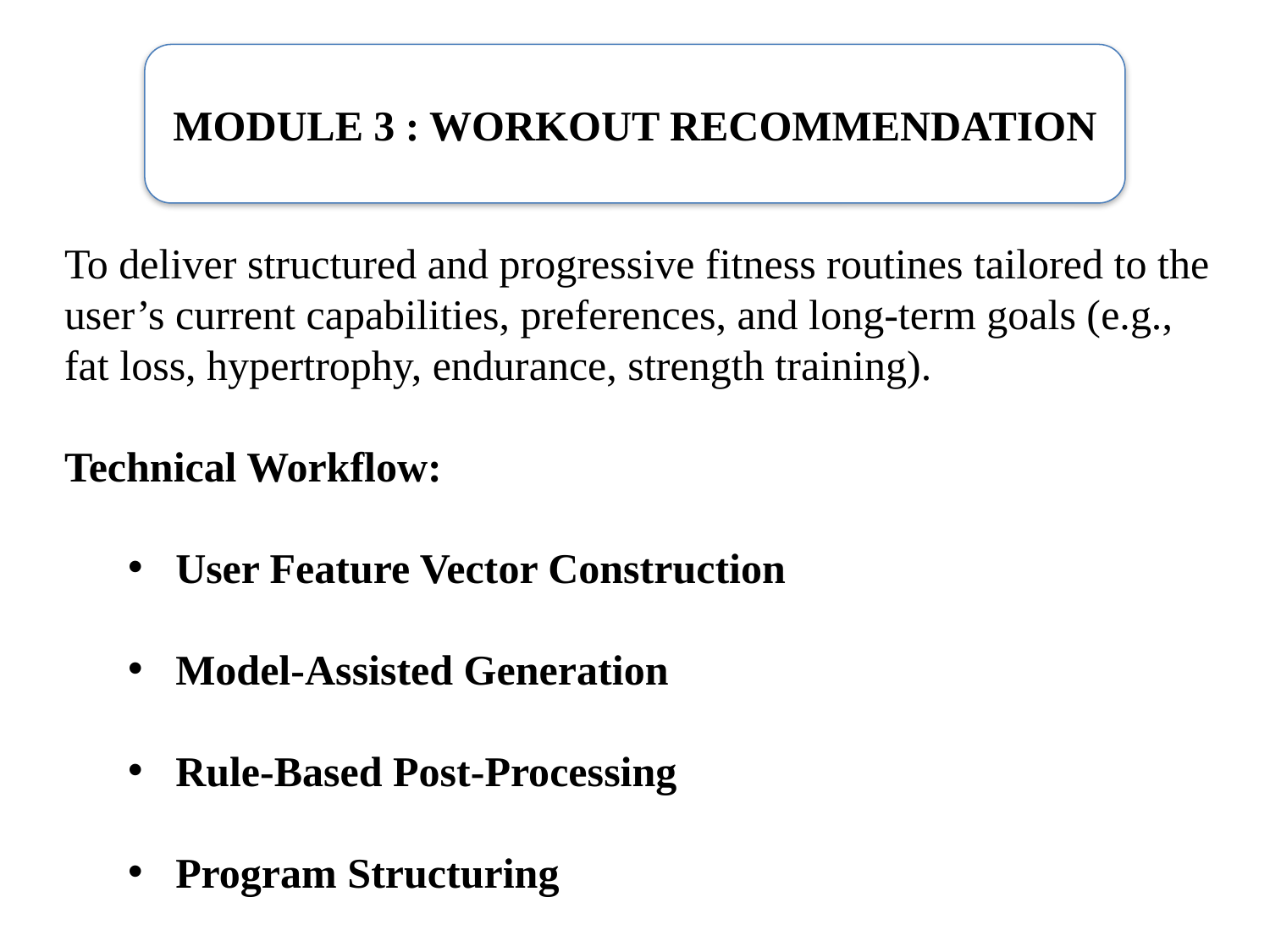

MODULE 3 : WORKOUT RECOMMENDATION
To deliver structured and progressive fitness routines tailored to the user’s current capabilities, preferences, and long-term goals (e.g., fat loss, hypertrophy, endurance, strength training).

Technical Workflow:

User Feature Vector Construction

Model-Assisted Generation

Rule-Based Post-Processing

Program Structuring